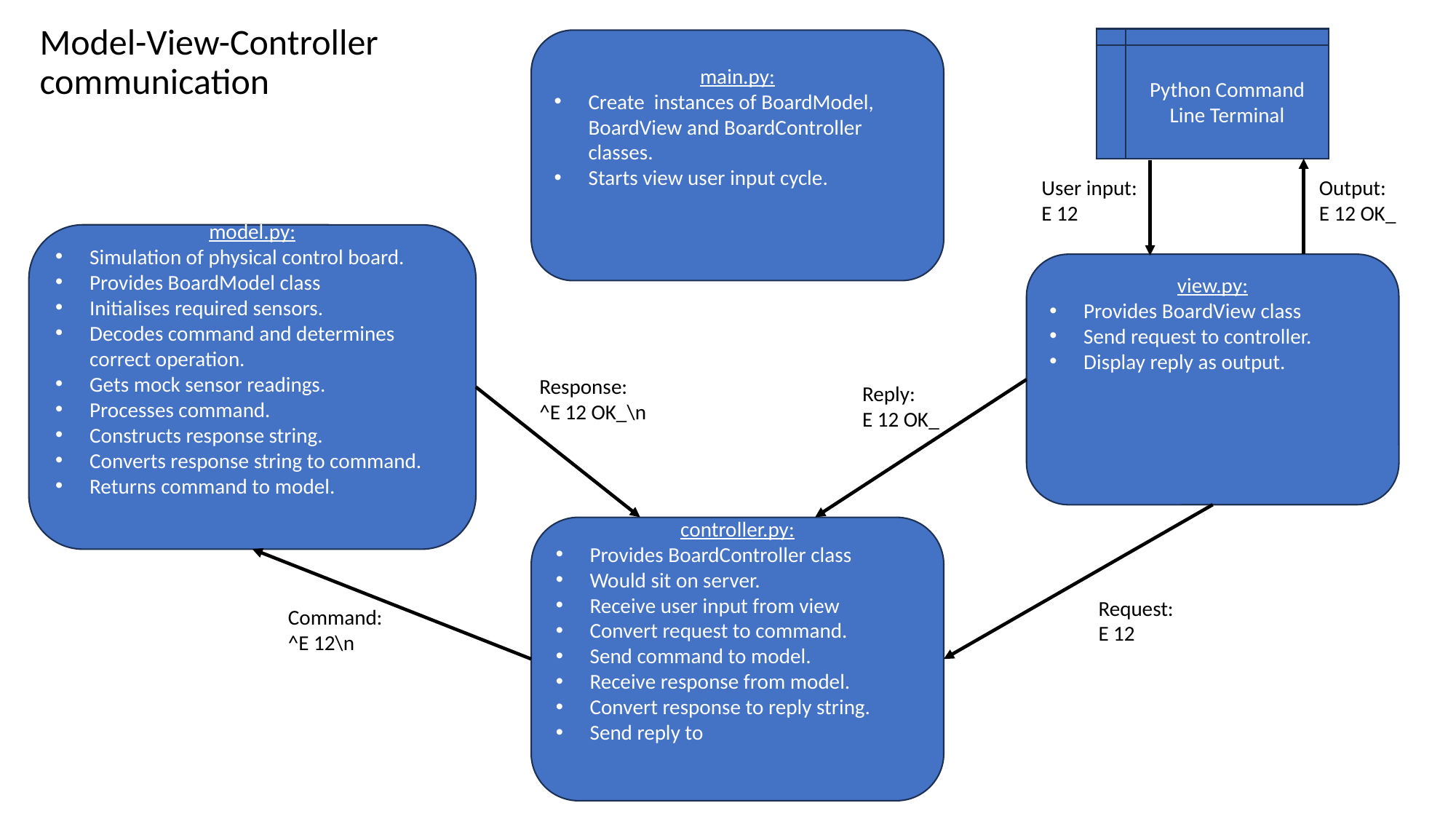

# Model-View-Controller communication
Python Command Line Terminal
main.py:
Create  instances of BoardModel, BoardView and BoardController classes.
Starts view user input cycle.

User input:
E 12
Output:
E 12 OK_
model.py:
Simulation of physical control board.
Provides BoardModel class
Initialises required sensors.
Decodes command and determines correct operation.
Gets mock sensor readings.
Processes command.
Constructs response string.
Converts response string to command.
Returns command to model.

view.py:
Provides BoardView class
Send request to controller.
Display reply as output.

Response:
^E 12 OK_\n
Reply:
E 12 OK_
controller.py:
Provides BoardController class
Would sit on server.
Receive user input from view
Convert request to command.
Send command to model.
Receive response from model.
Convert response to reply string.
Send reply to

Request:
E 12
Command:
^E 12\n